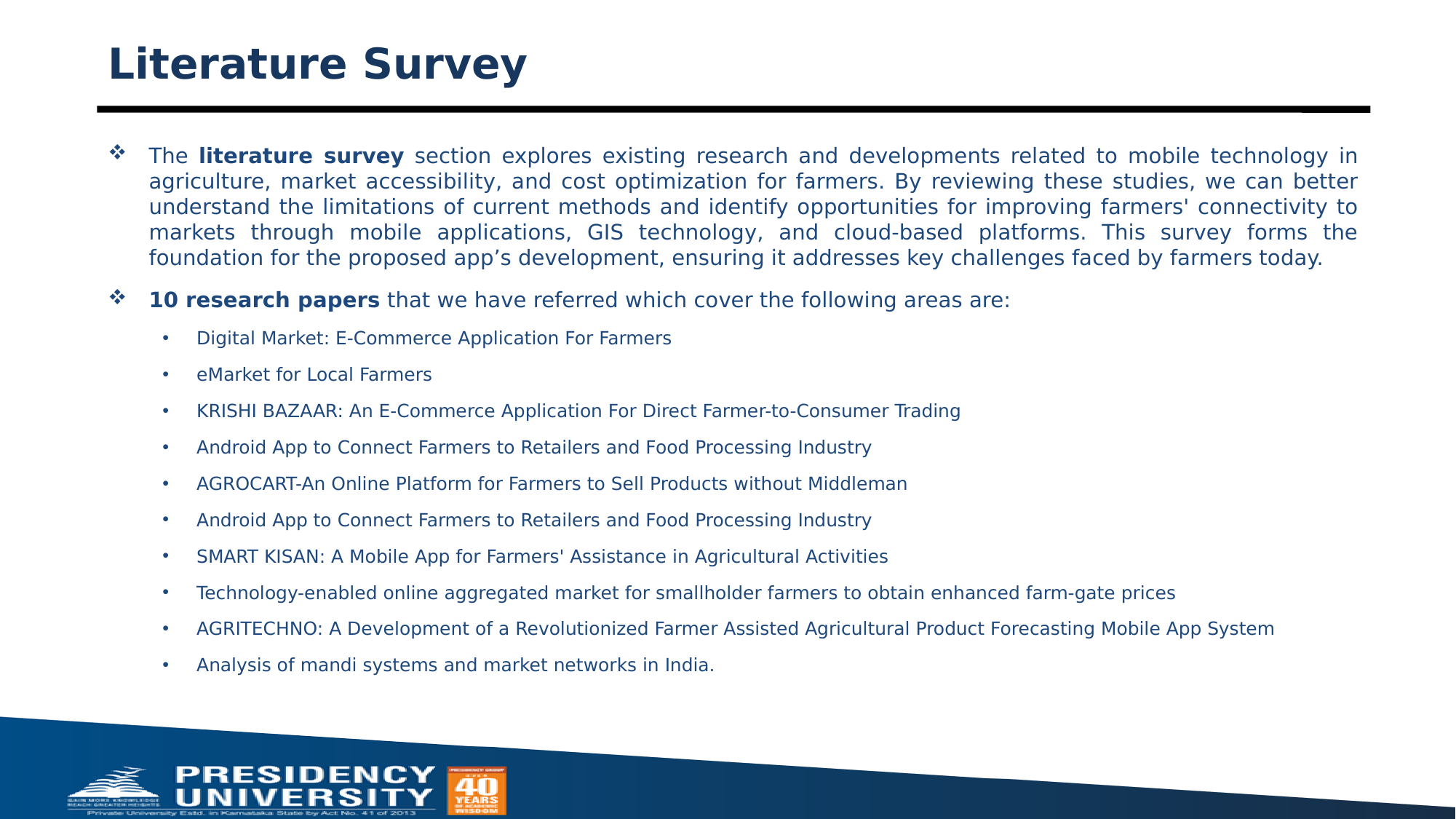

# Literature Survey
The literature survey section explores existing research and developments related to mobile technology in agriculture, market accessibility, and cost optimization for farmers. By reviewing these studies, we can better understand the limitations of current methods and identify opportunities for improving farmers' connectivity to markets through mobile applications, GIS technology, and cloud-based platforms. This survey forms the foundation for the proposed app’s development, ensuring it addresses key challenges faced by farmers today.
10 research papers that we have referred which cover the following areas are:
Digital Market: E-Commerce Application For Farmers
eMarket for Local Farmers
KRISHI BAZAAR: An E-Commerce Application For Direct Farmer-to-Consumer Trading
Android App to Connect Farmers to Retailers and Food Processing Industry
AGROCART-An Online Platform for Farmers to Sell Products without Middleman
Android App to Connect Farmers to Retailers and Food Processing Industry
SMART KISAN: A Mobile App for Farmers' Assistance in Agricultural Activities
Technology-enabled online aggregated market for smallholder farmers to obtain enhanced farm-gate prices
AGRITECHNO: A Development of a Revolutionized Farmer Assisted Agricultural Product Forecasting Mobile App System
Analysis of mandi systems and market networks in India.